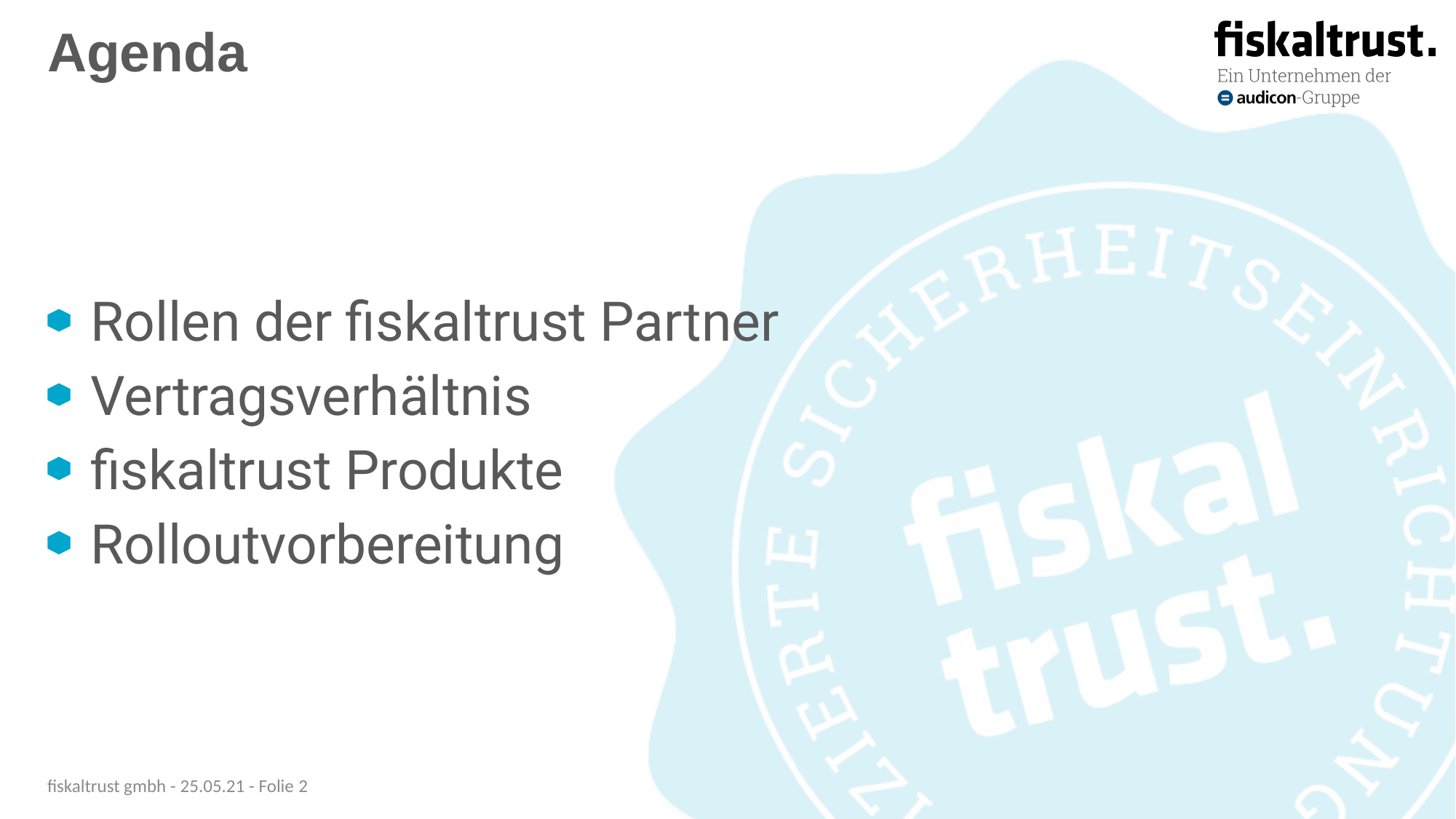

# Agenda

Rollen der fiskaltrust Partner
Vertragsverhältnis
fiskaltrust Produkte
Rolloutvorbereitung
fiskaltrust gmbh - 25.05.21 - Folie 2